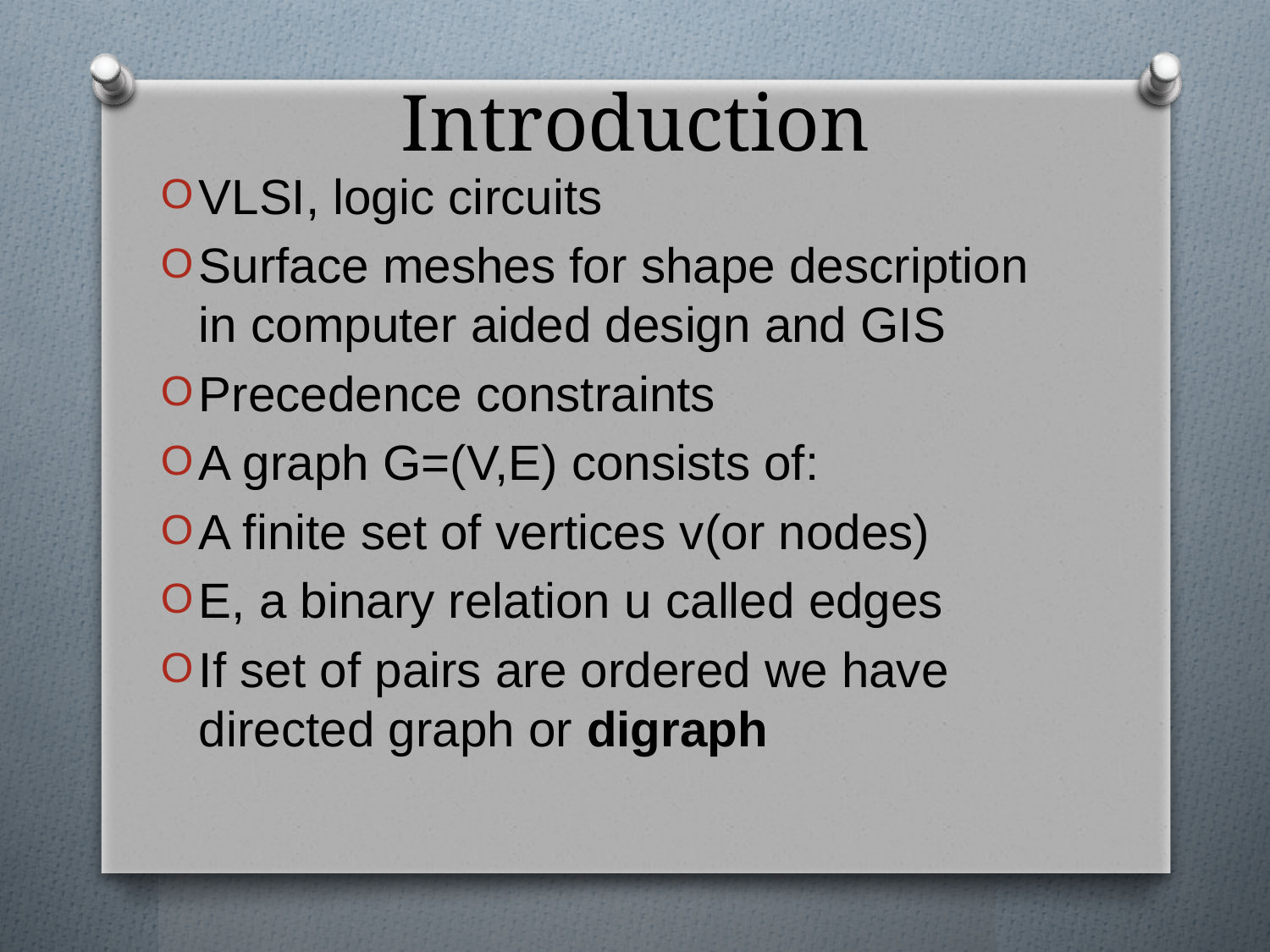

# Introduction
VLSI, logic circuits
Surface meshes for shape description in computer aided design and GIS
Precedence constraints
A graph G=(V,E) consists of:
A finite set of vertices v(or nodes)
E, a binary relation u called edges
If set of pairs are ordered we have directed graph or digraph